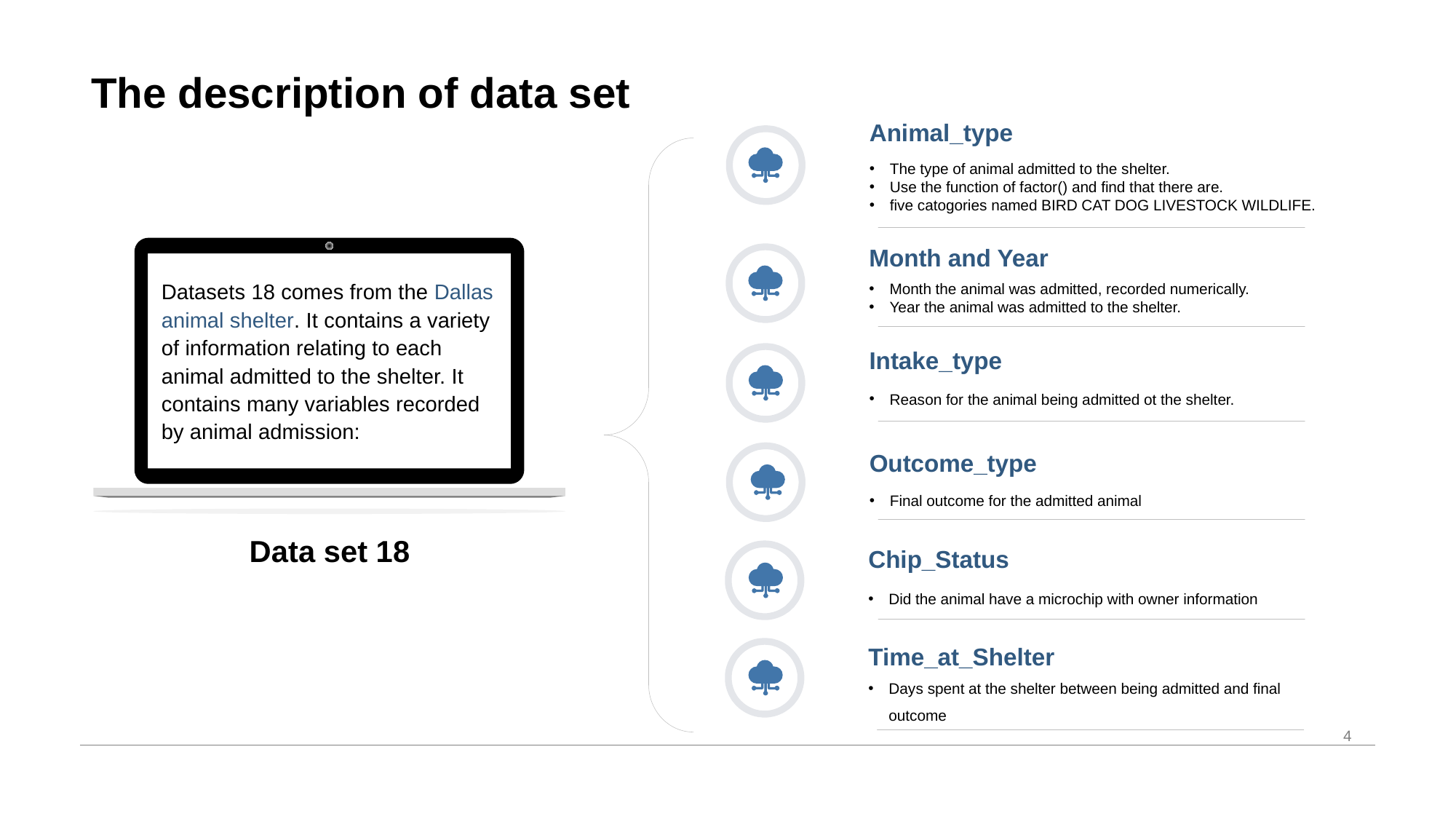

# The description of data set
Animal_type

Data set 18

The type of animal admitted to the shelter.
Use the function of factor() and find that there are.
five catogories named BIRD CAT DOG LIVESTOCK WILDLIFE.
Month and Year

Datasets 18 comes from the Dallas animal shelter. It contains a variety of information relating to each animal admitted to the shelter. It contains many variables recorded by animal admission:
Month the animal was admitted, recorded numerically.
Year the animal was admitted to the shelter.
Intake_type

Reason for the animal being admitted ot the shelter.

Outcome_type

Final outcome for the admitted animal

Chip_Status

Did the animal have a microchip with owner information

Time_at_Shelter

Days spent at the shelter between being admitted and final outcome

4